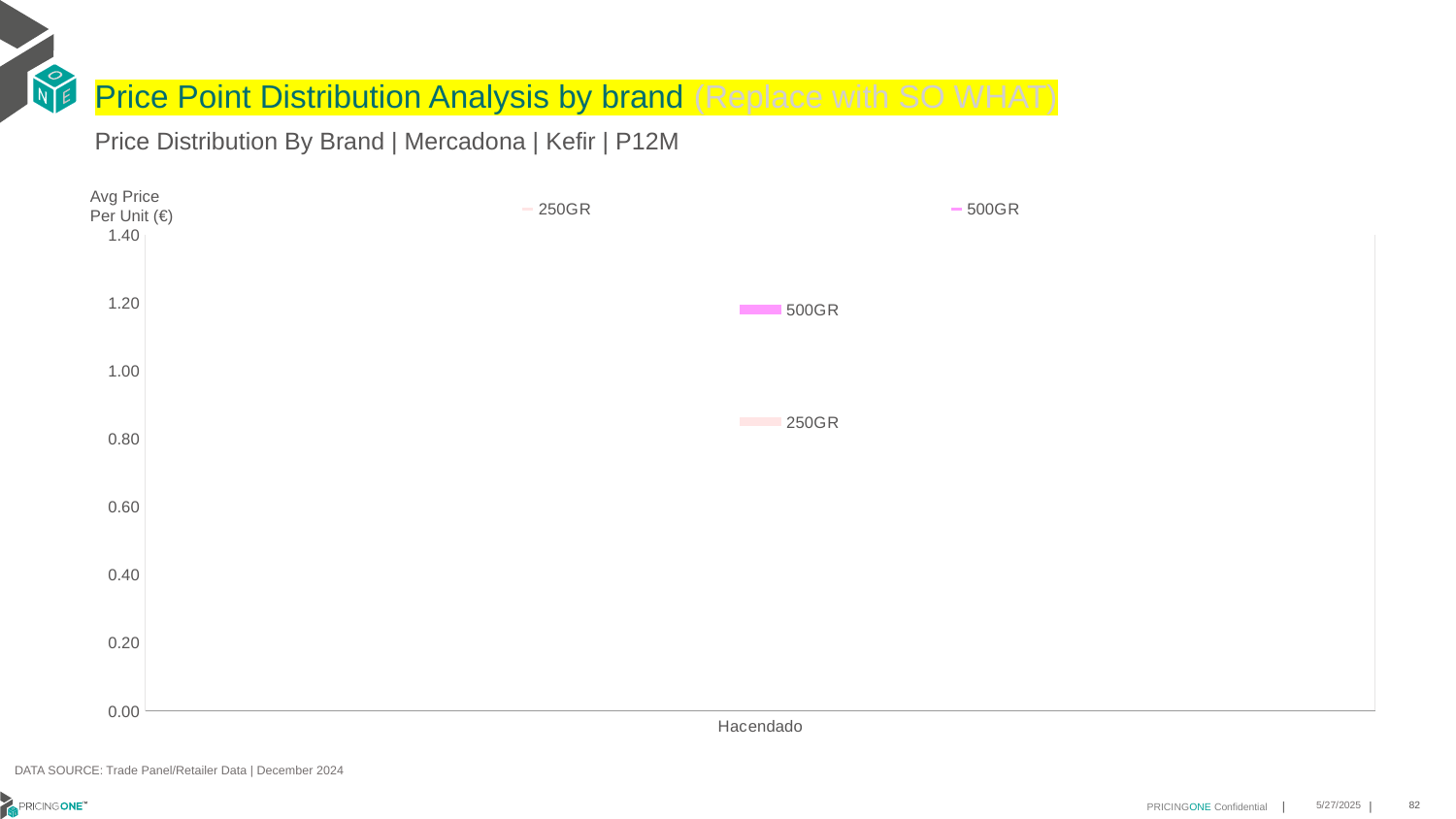

# Price Point Distribution Analysis by brand (Replace with SO WHAT)
Price Distribution By Brand | Mercadona | Kefir | P12M

### Chart

| Category | 250GR | 500GR |
|---|---|---|
| Hacendado | 0.85 | 1.18 |
Avg Price
Per Unit (€)
DATA SOURCE: Trade Panel/Retailer Data | December 2024
5/27/2025
82